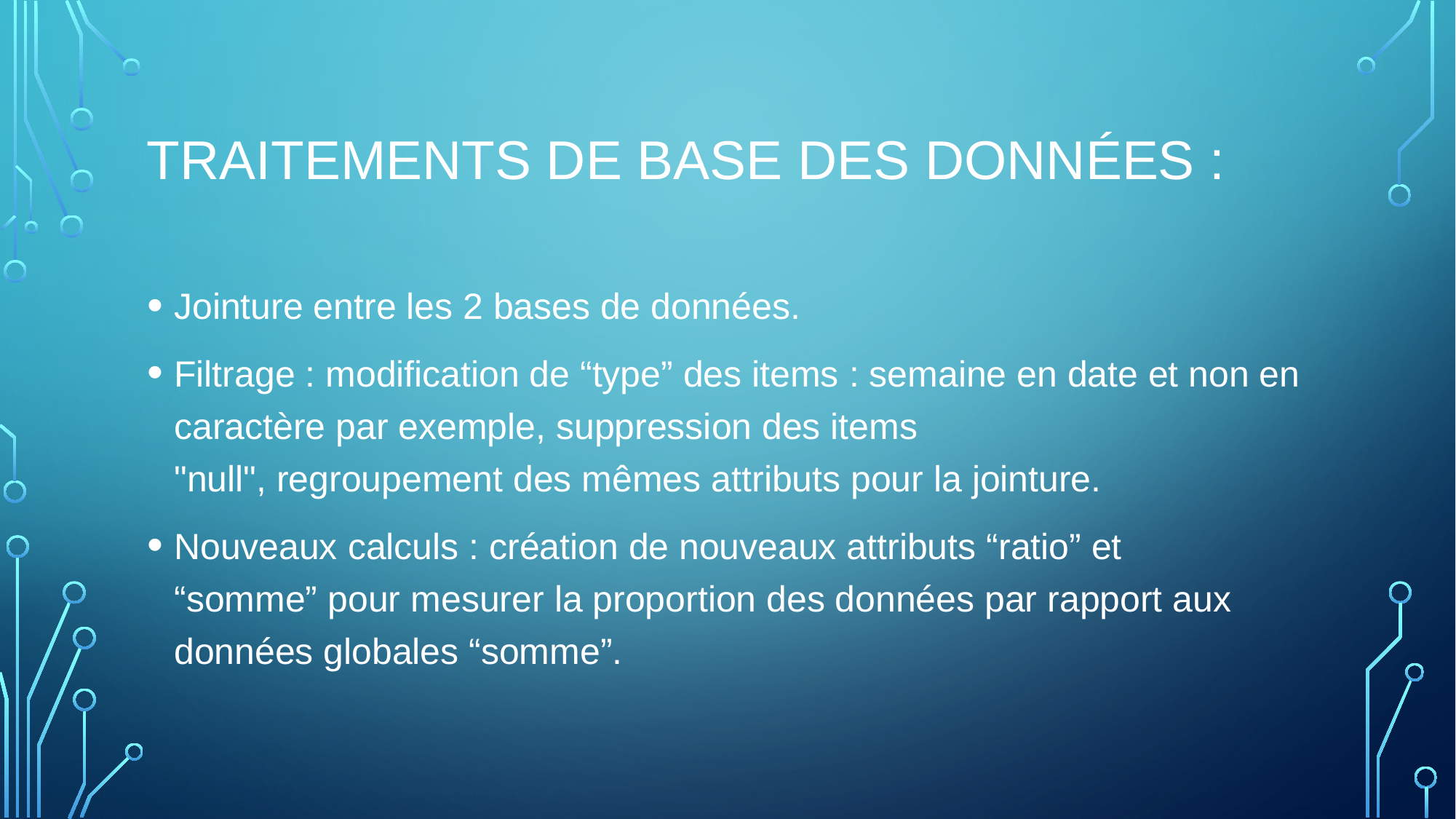

Traitements de base des données :
Jointure entre les 2 bases de données.
Filtrage : modification de “type” des items : semaine en date et non en caractère par exemple, suppression des items "null", regroupement des mêmes attributs pour la jointure.
Nouveaux calculs : création de nouveaux attributs “ratio” et “somme” pour mesurer la proportion des données par rapport aux données globales “somme”.